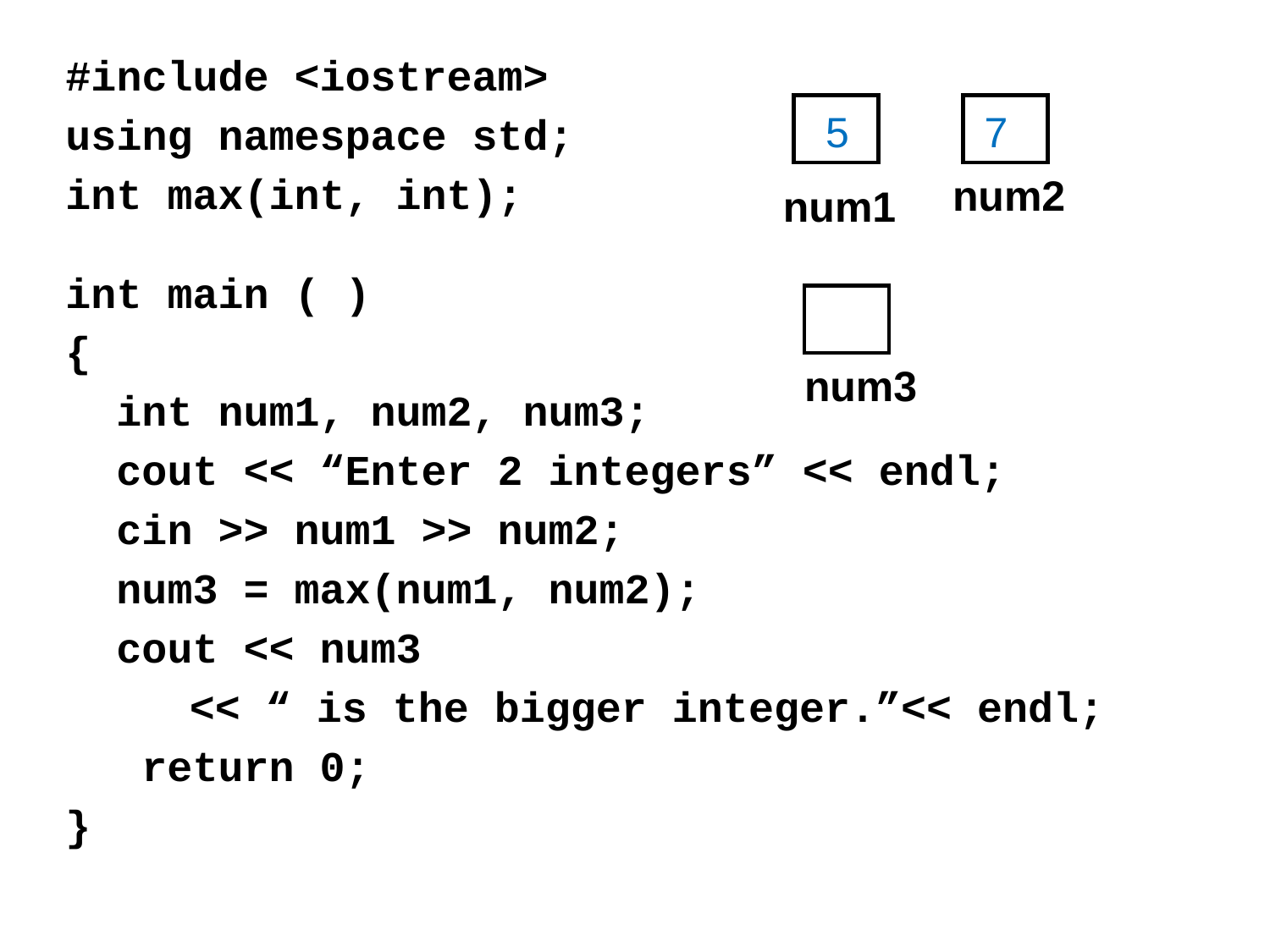

#include <iostream>
using namespace std;
int max(int, int);

int main ( )
{
  int num1, num2, num3;
  cout << “Enter 2 integers” << endl;
  cin >> num1 >> num2;
  num3 = max(num1, num2);
  cout << num3
	   << “ is the bigger integer.”<< endl;
   return 0;
}

5
7

num2
num1

num3